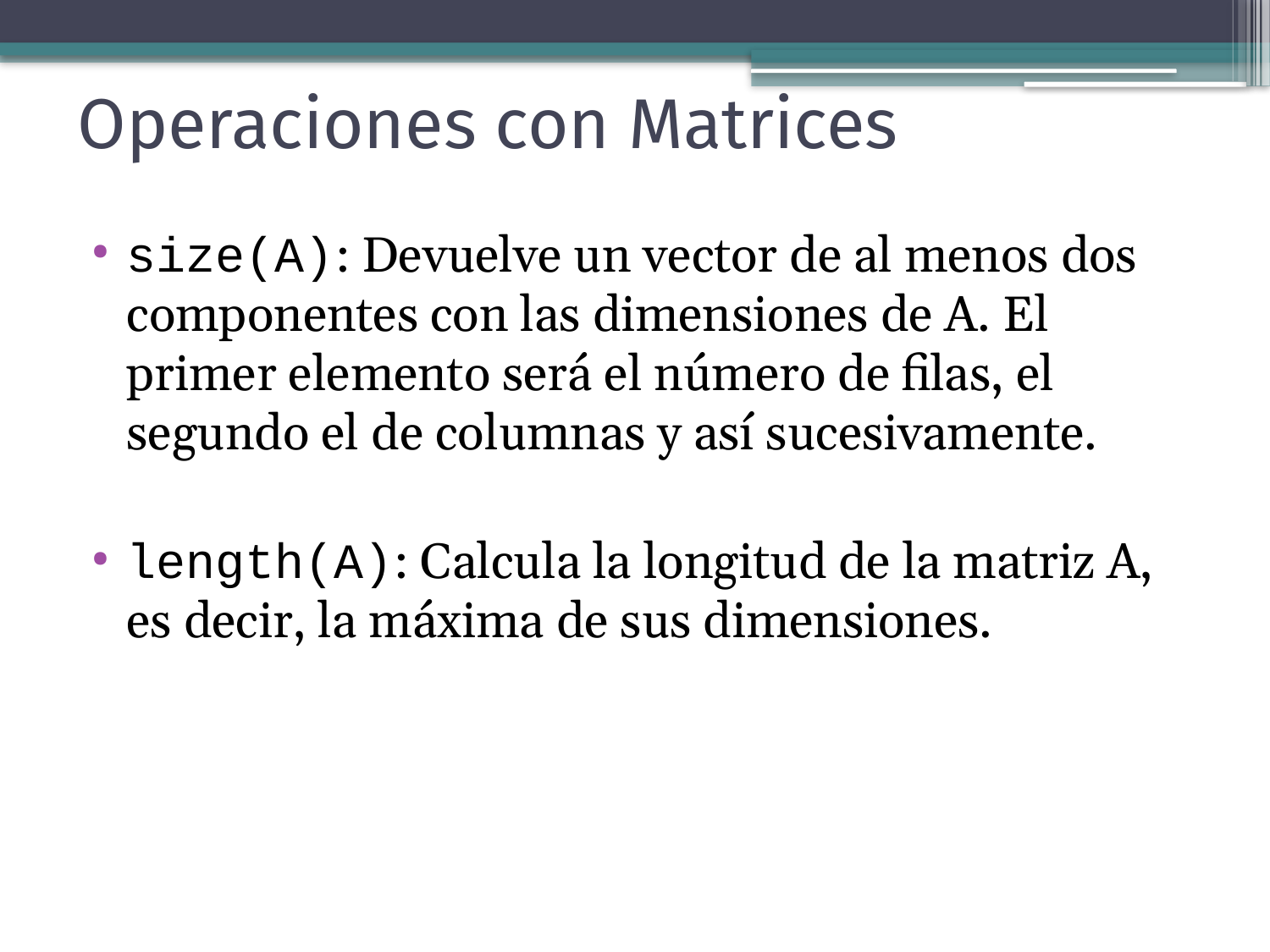

# Operaciones con Matrices
size(A): Devuelve un vector de al menos dos componentes con las dimensiones de A. El primer elemento será el número de filas, el segundo el de columnas y así sucesivamente.

length(A): Calcula la longitud de la matriz A, es decir, la máxima de sus dimensiones.